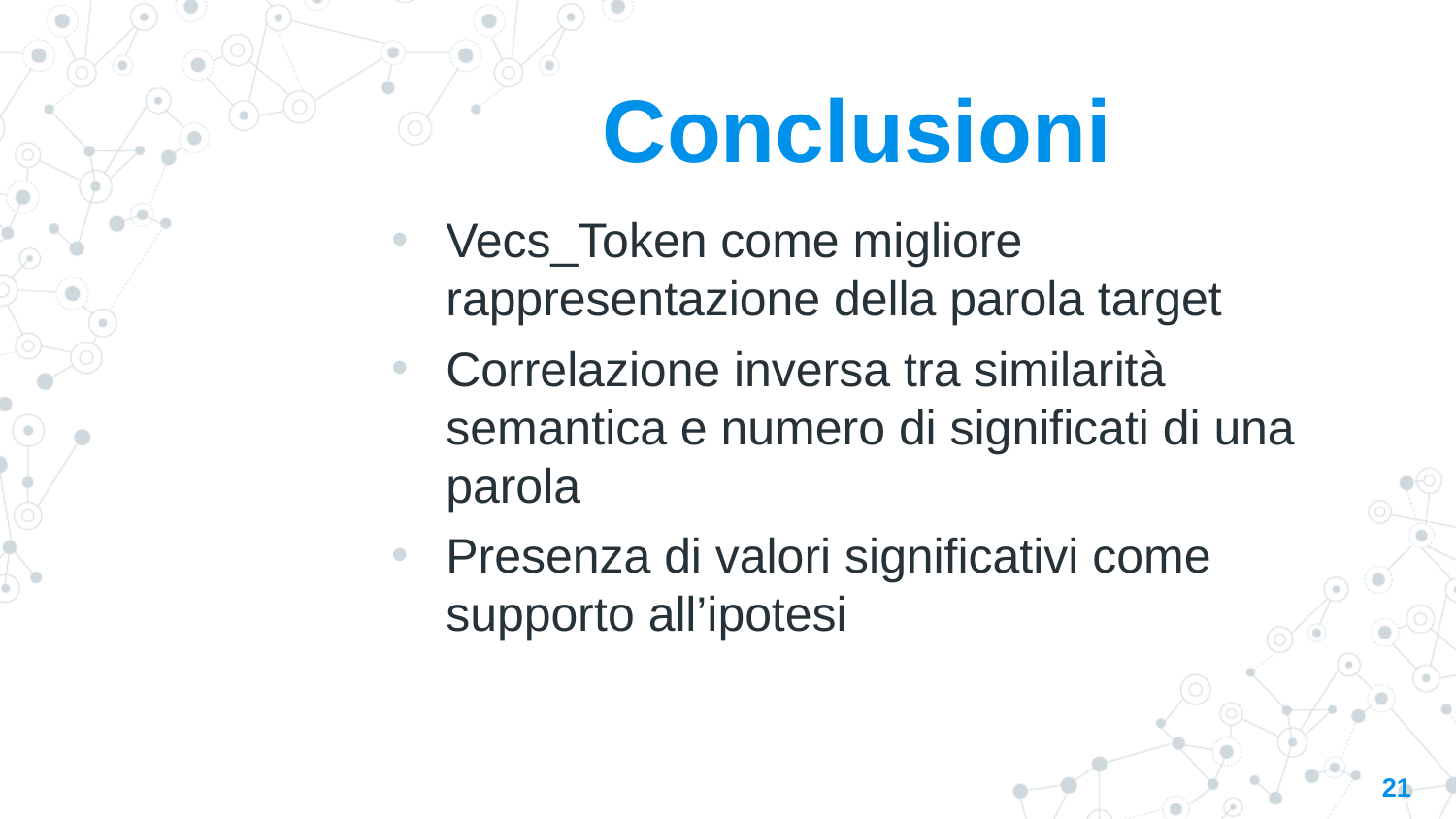

# Conclusioni
Vecs_Token come migliore rappresentazione della parola target
Correlazione inversa tra similarità semantica e numero di significati di una parola
Presenza di valori significativi come supporto all’ipotesi
21